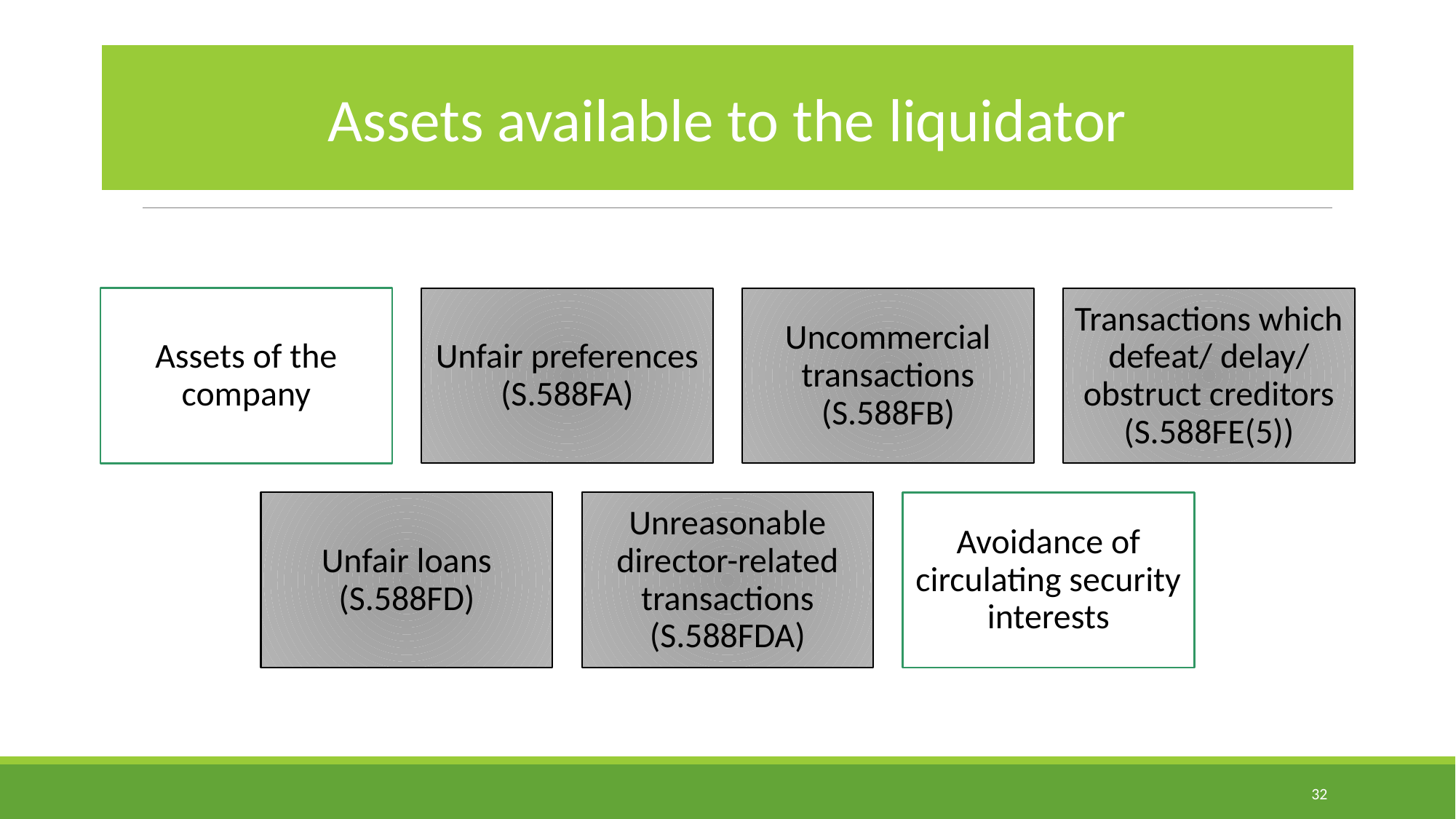

#
Assets available to the liquidator
Assets of the company
Unfair preferences (S.588FA)
Uncommercial transactions (S.588FB)
Transactions which defeat/ delay/ obstruct creditors (S.588FE(5))
Unfair loans (S.588FD)
Unreasonable director-related transactions (S.588FDA)
Avoidance of circulating security interests
32